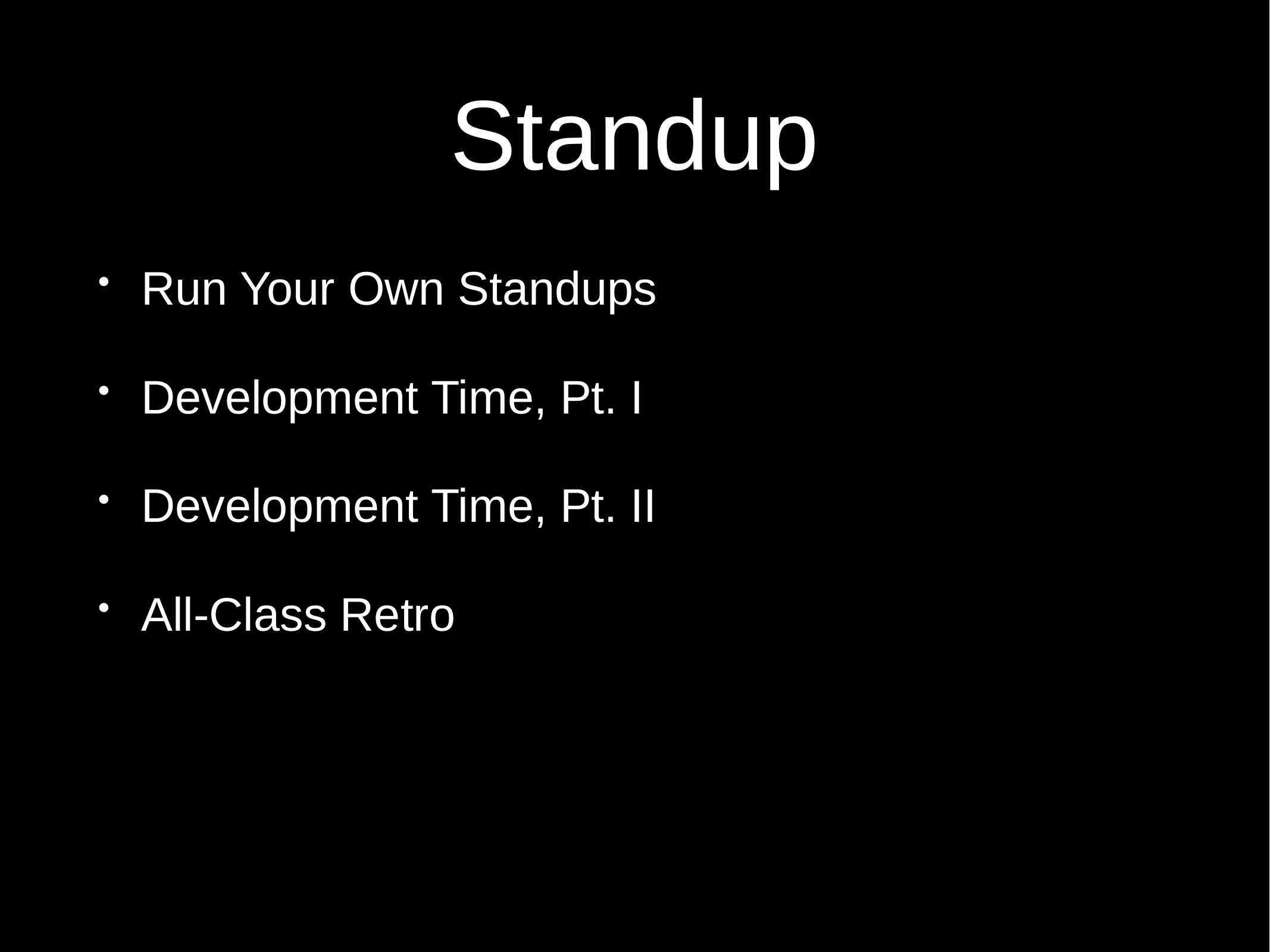

# Standup
Run Your Own Standups
Development Time, Pt. I
Development Time, Pt. II
All-Class Retro